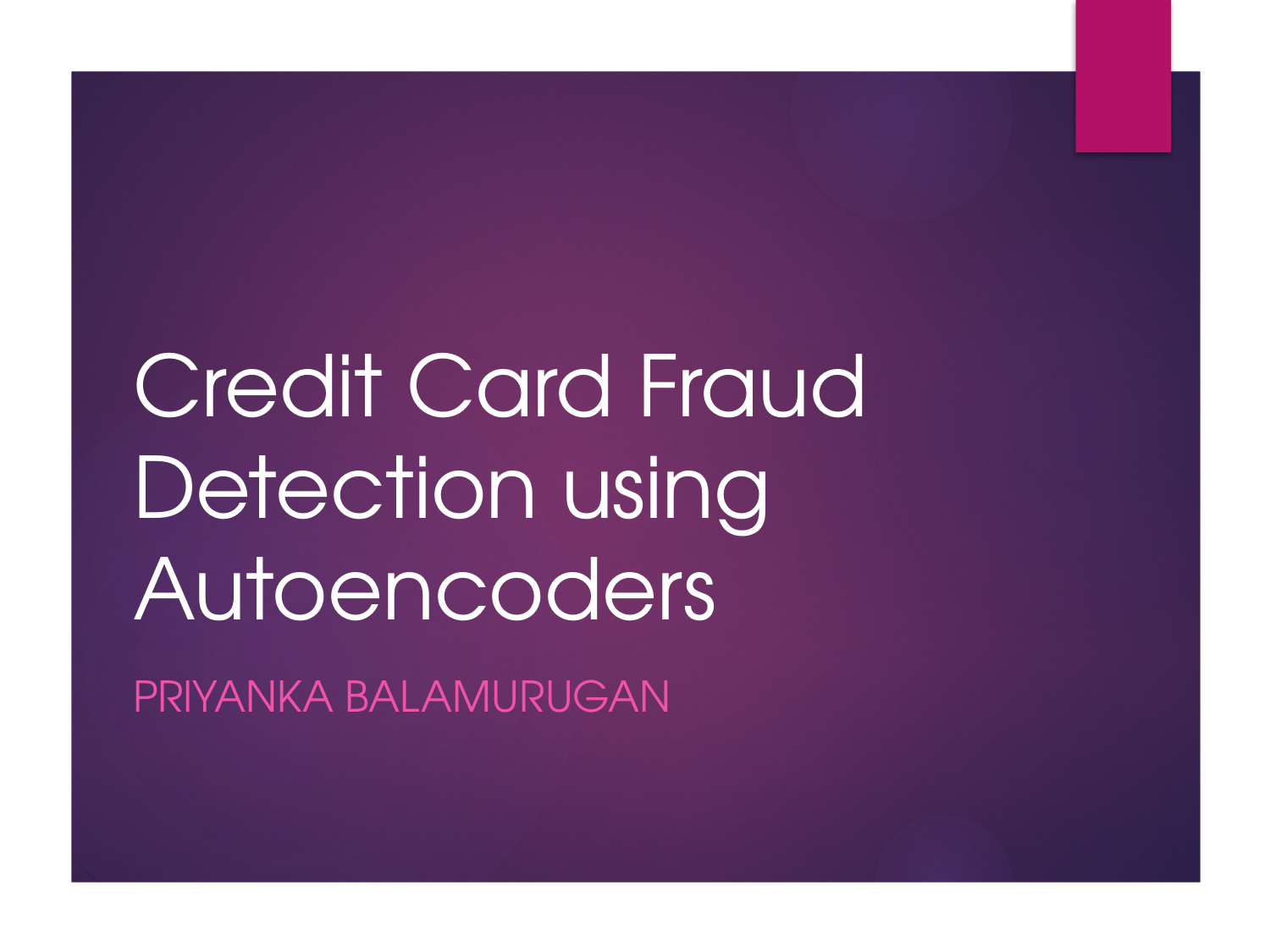

# Credit Card Fraud Detection using Autoencoders
Priyanka Balamurugan